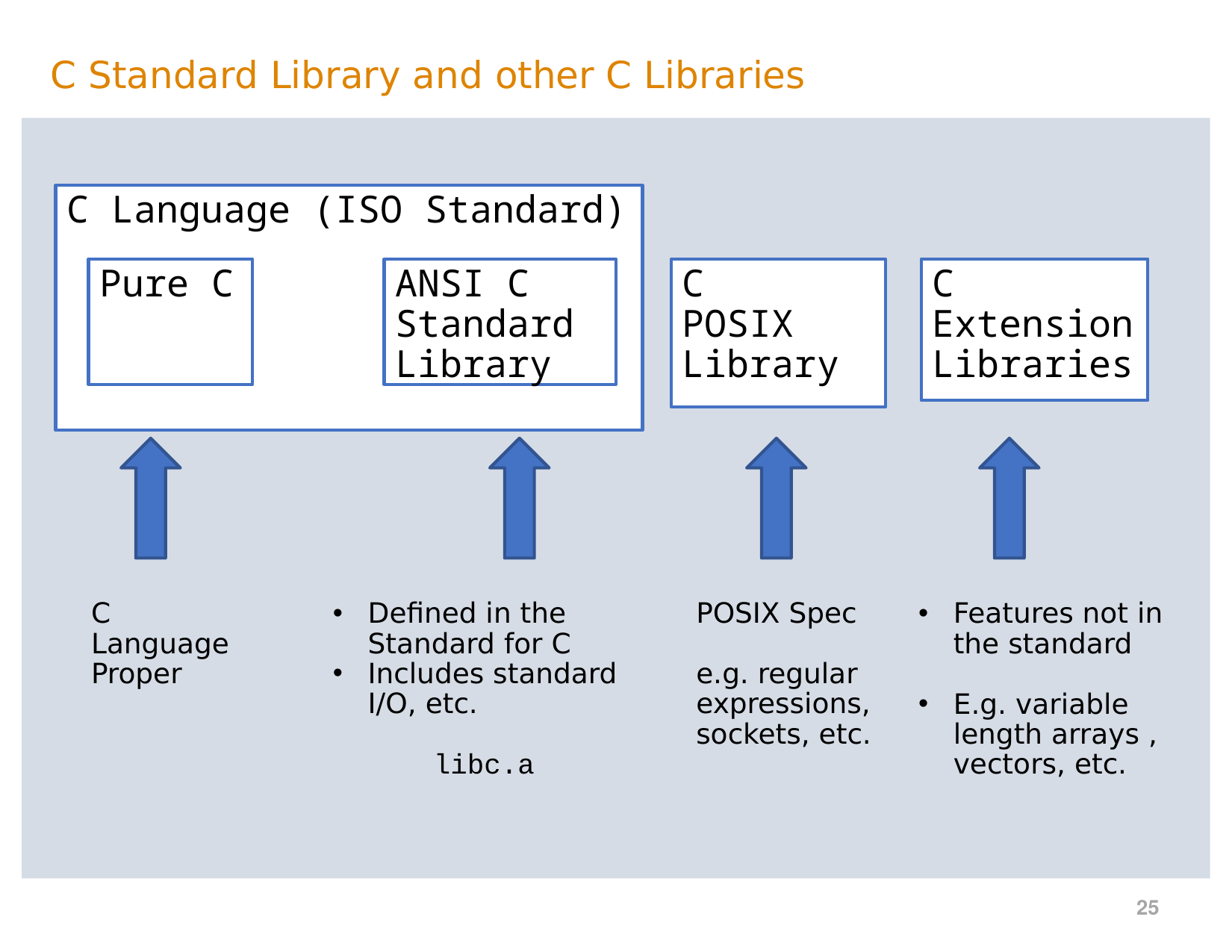

# C Standard Library and other C Libraries

C Language (ISO Standard)
Pure C
ANSI C Standard Library
C
POSIX
Library
C Extension Libraries

C
Language
Proper

Defined in the Standard for C
Includes standard I/O, etc.

      libc.a
POSIX Spec

e.g. regular expressions,
sockets, etc.

Features not in the standard

E.g. variable length arrays , vectors, etc.

25